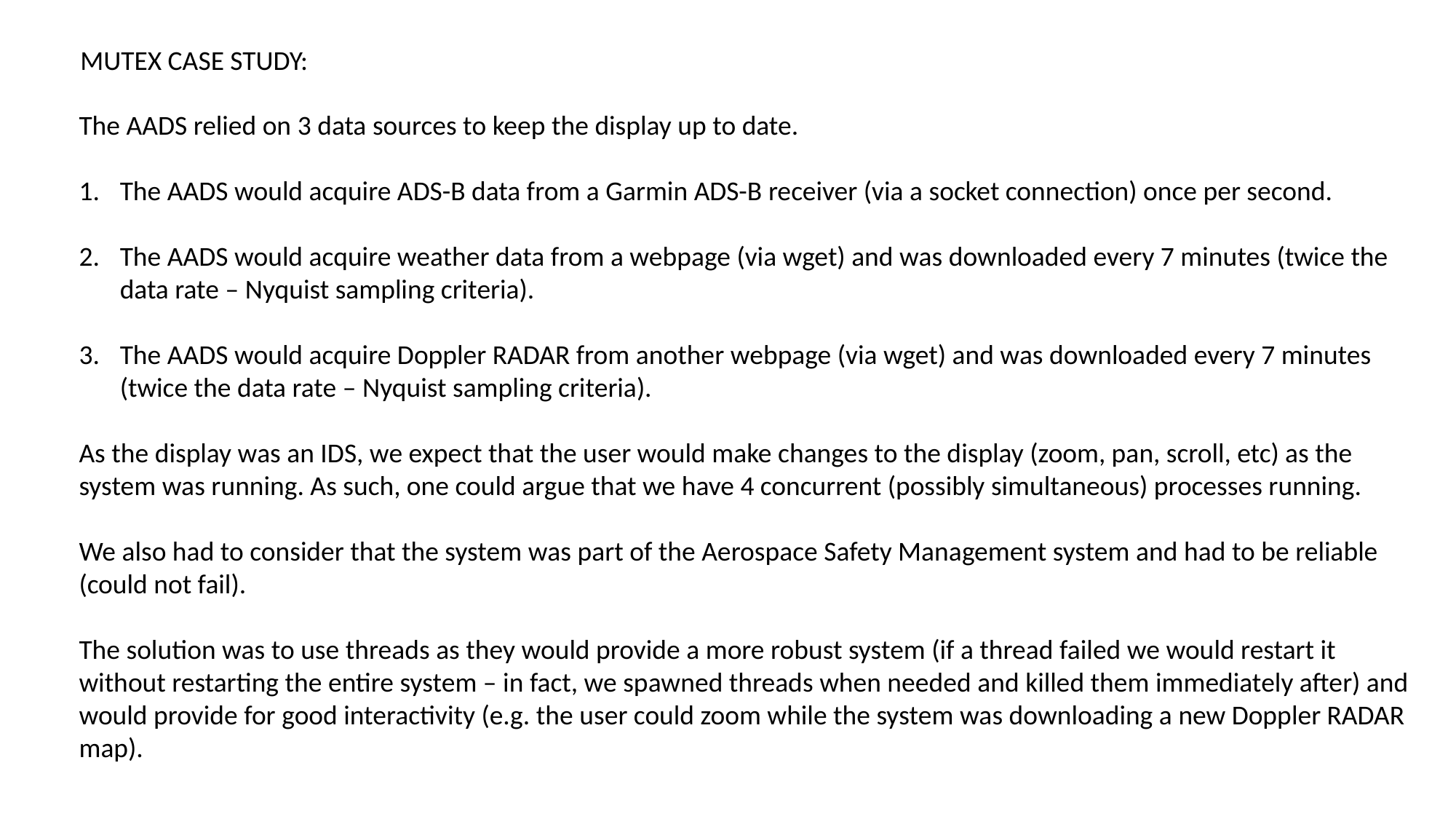

MUTEX CASE STUDY:
The AADS relied on 3 data sources to keep the display up to date.

The AADS would acquire ADS-B data from a Garmin ADS-B receiver (via a socket connection) once per second.

The AADS would acquire weather data from a webpage (via wget) and was downloaded every 7 minutes (twice the data rate – Nyquist sampling criteria).

The AADS would acquire Doppler RADAR from another webpage (via wget) and was downloaded every 7 minutes (twice the data rate – Nyquist sampling criteria).

As the display was an IDS, we expect that the user would make changes to the display (zoom, pan, scroll, etc) as the system was running. As such, one could argue that we have 4 concurrent (possibly simultaneous) processes running.

We also had to consider that the system was part of the Aerospace Safety Management system and had to be reliable (could not fail).

The solution was to use threads as they would provide a more robust system (if a thread failed we would restart it without restarting the entire system – in fact, we spawned threads when needed and killed them immediately after) and would provide for good interactivity (e.g. the user could zoom while the system was downloading a new Doppler RADAR map).